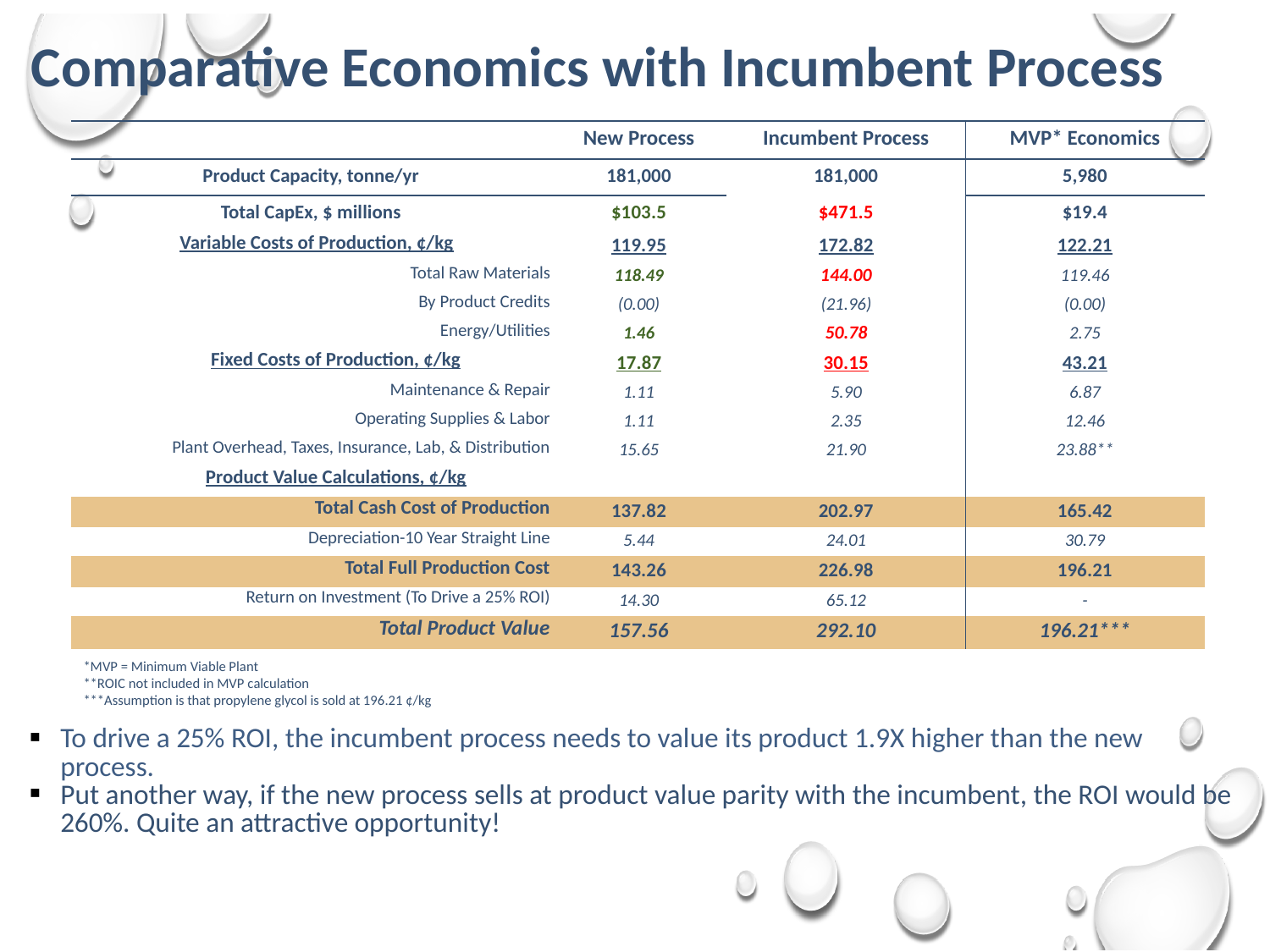

# Comparative Economics with Incumbent Process
|  | New Process | Incumbent Process | MVP\* Economics |
| --- | --- | --- | --- |
| Product Capacity, tonne/yr | 181,000 | 181,000 | 5,980 |
| Total CapEx, $ millions | $103.5 | $471.5 | $19.4 |
| Variable Costs of Production, ¢/kg | 119.95 | 172.82 | 122.21 |
| Total Raw Materials | 118.49 | 144.00 | 119.46 |
| By Product Credits | (0.00) | (21.96) | (0.00) |
| Energy/Utilities | 1.46 | 50.78 | 2.75 |
| Fixed Costs of Production, ¢/kg | 17.87 | 30.15 | 43.21 |
| Maintenance & Repair | 1.11 | 5.90 | 6.87 |
| Operating Supplies & Labor | 1.11 | 2.35 | 12.46 |
| Plant Overhead, Taxes, Insurance, Lab, & Distribution | 15.65 | 21.90 | 23.88\*\* |
| Product Value Calculations, ¢/kg |  |  |  |
| Total Cash Cost of Production | 137.82 | 202.97 | 165.42 |
| Depreciation-10 Year Straight Line | 5.44 | 24.01 | 30.79 |
| Total Full Production Cost | 143.26 | 226.98 | 196.21 |
| Return on Investment (To Drive a 25% ROI) | 14.30 | 65.12 | - |
| Total Product Value | 157.56 | 292.10 | 196.21\*\*\* |
*MVP = Minimum Viable Plant
**ROIC not included in MVP calculation
***Assumption is that propylene glycol is sold at 196.21 ¢/kg
To drive a 25% ROI, the incumbent process needs to value its product 1.9X higher than the new process.
Put another way, if the new process sells at product value parity with the incumbent, the ROI would be 260%. Quite an attractive opportunity!